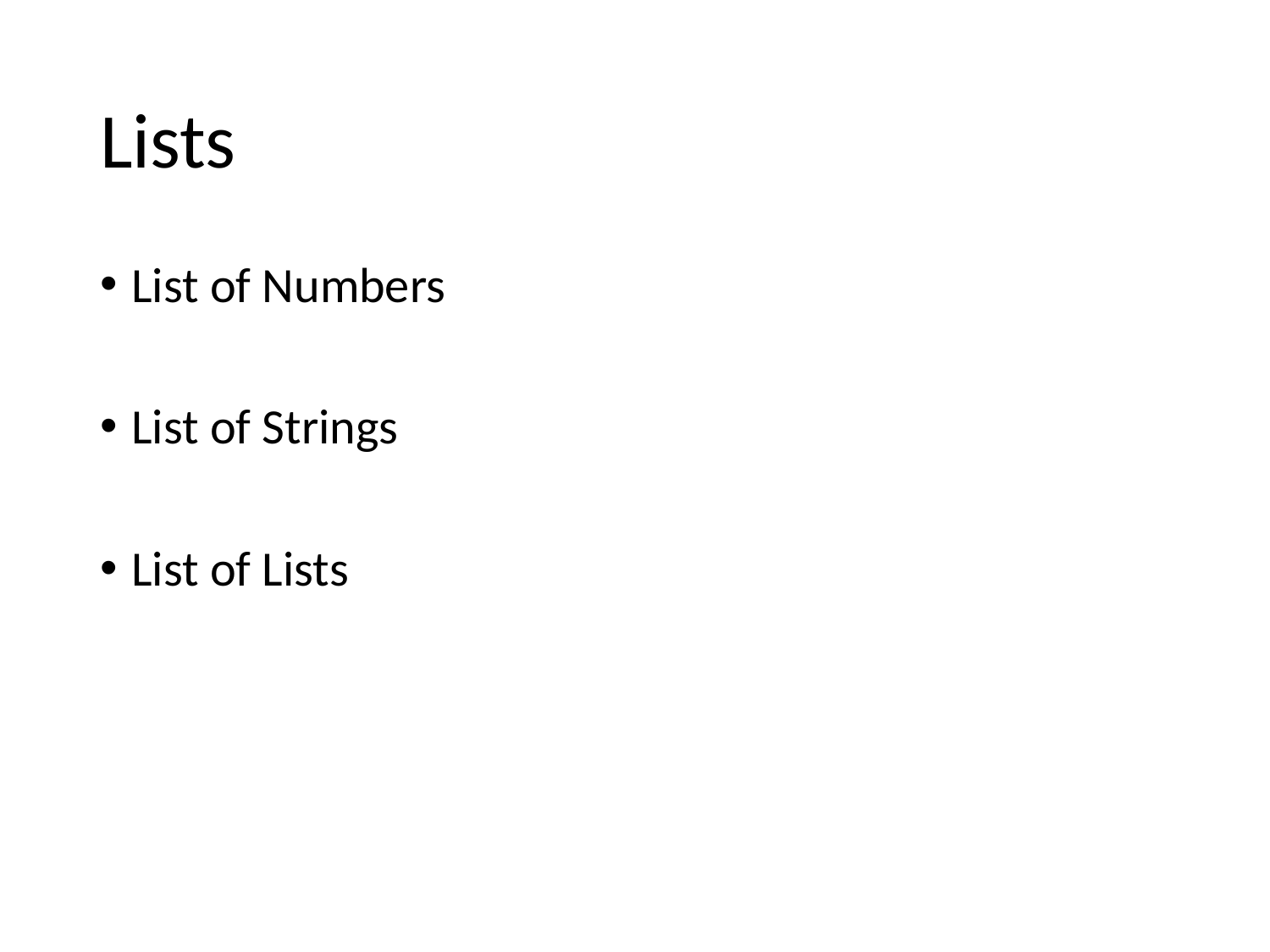

# Lists
List of Numbers

List of Strings

List of Lists